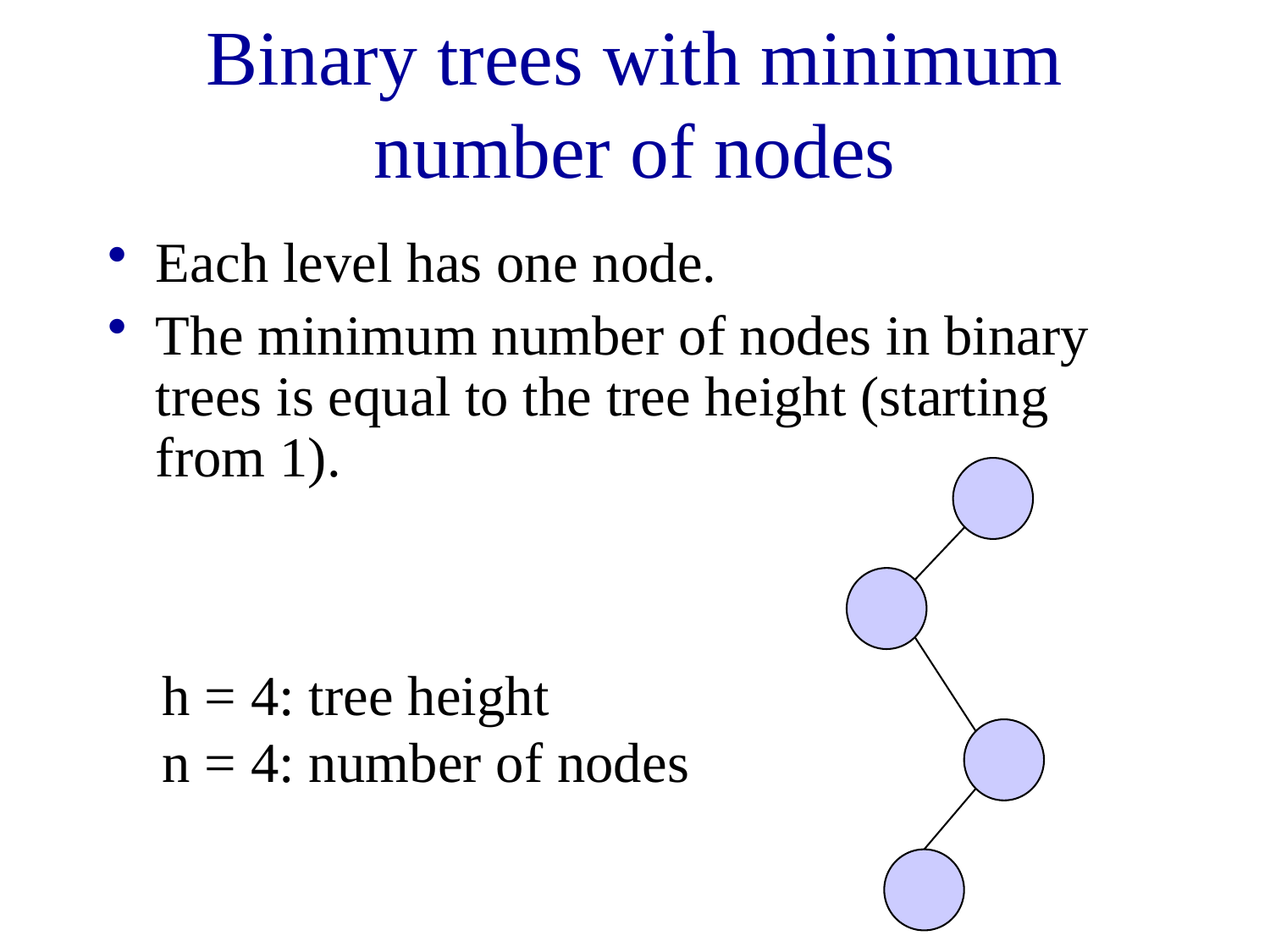

# Binary trees with minimum number of nodes
Each level has one node.
The minimum number of nodes in binary trees is equal to the tree height (starting from 1).

h = 4: tree height
n = 4: number of nodes